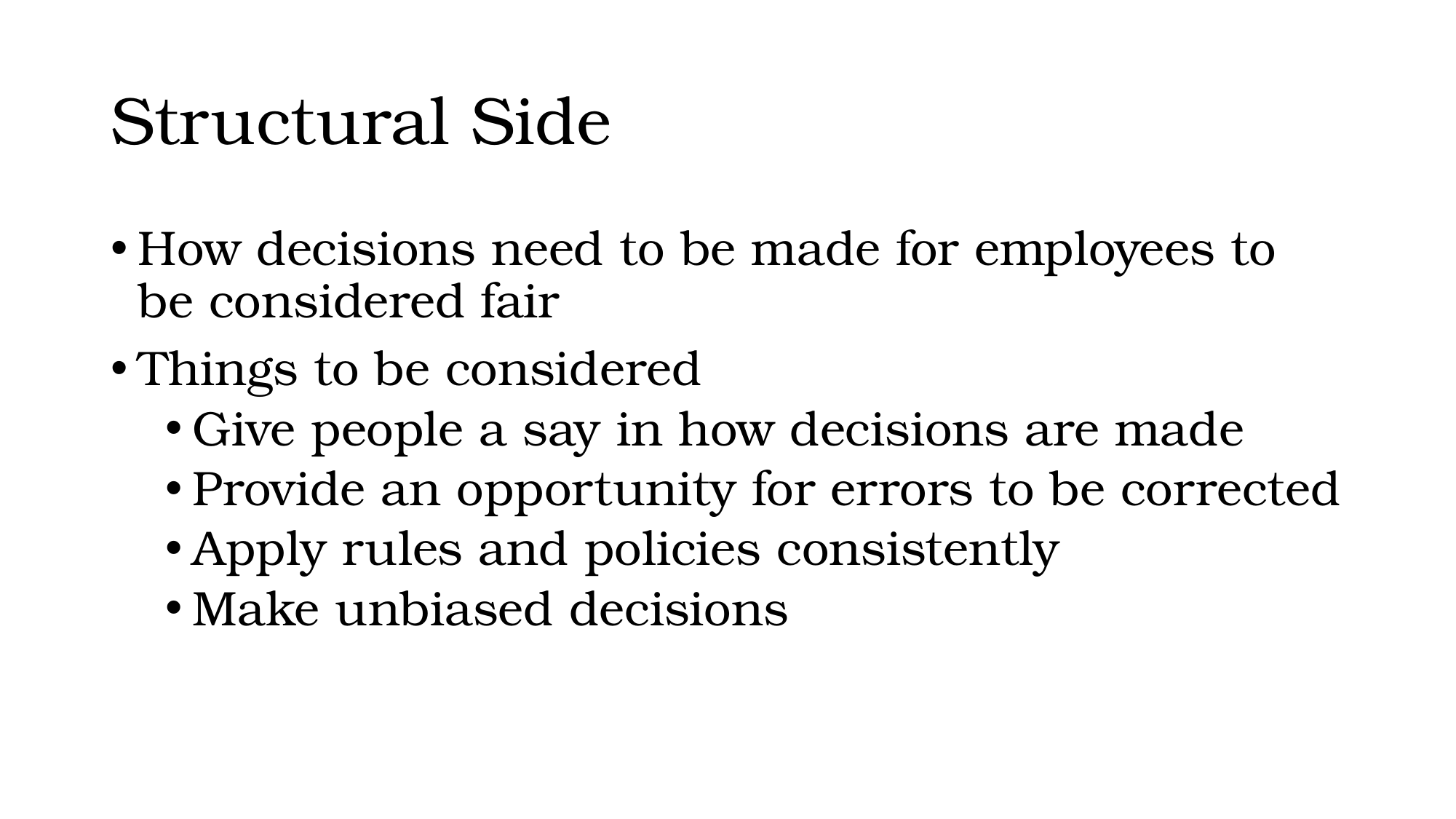

# Structural Side
How decisions need to be made for employees to be considered fair
Things to be considered
Give people a say in how decisions are made
Provide an opportunity for errors to be corrected
Apply rules and policies consistently
Make unbiased decisions